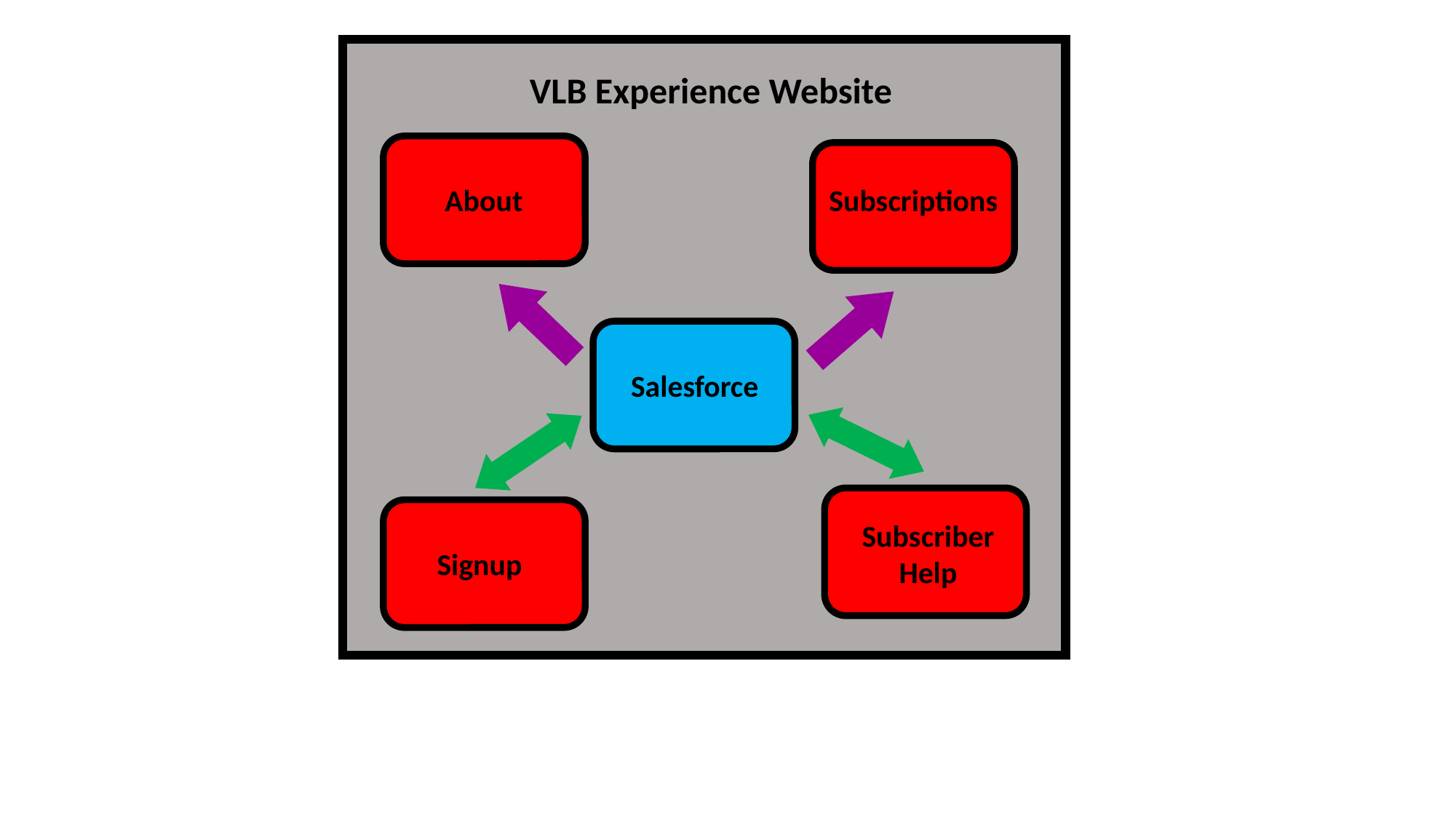

VLB Experience Website

Subscriptions
About

Salesforce

Subscriber Help
Signup